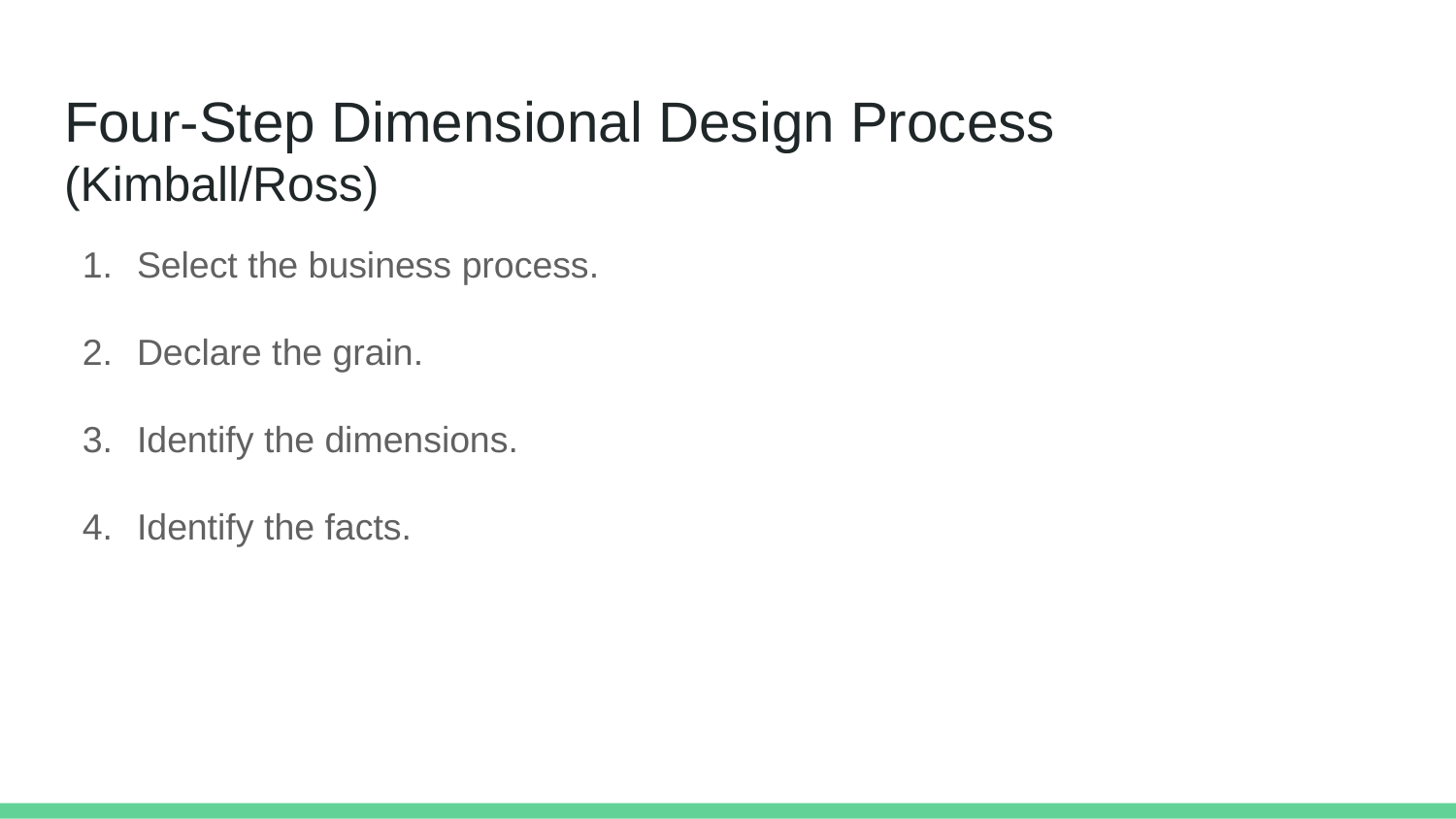

# Four-Step Dimensional Design Process  (Kimball/Ross)
Select the business process.
Declare the grain.
Identify the dimensions.
Identify the facts.